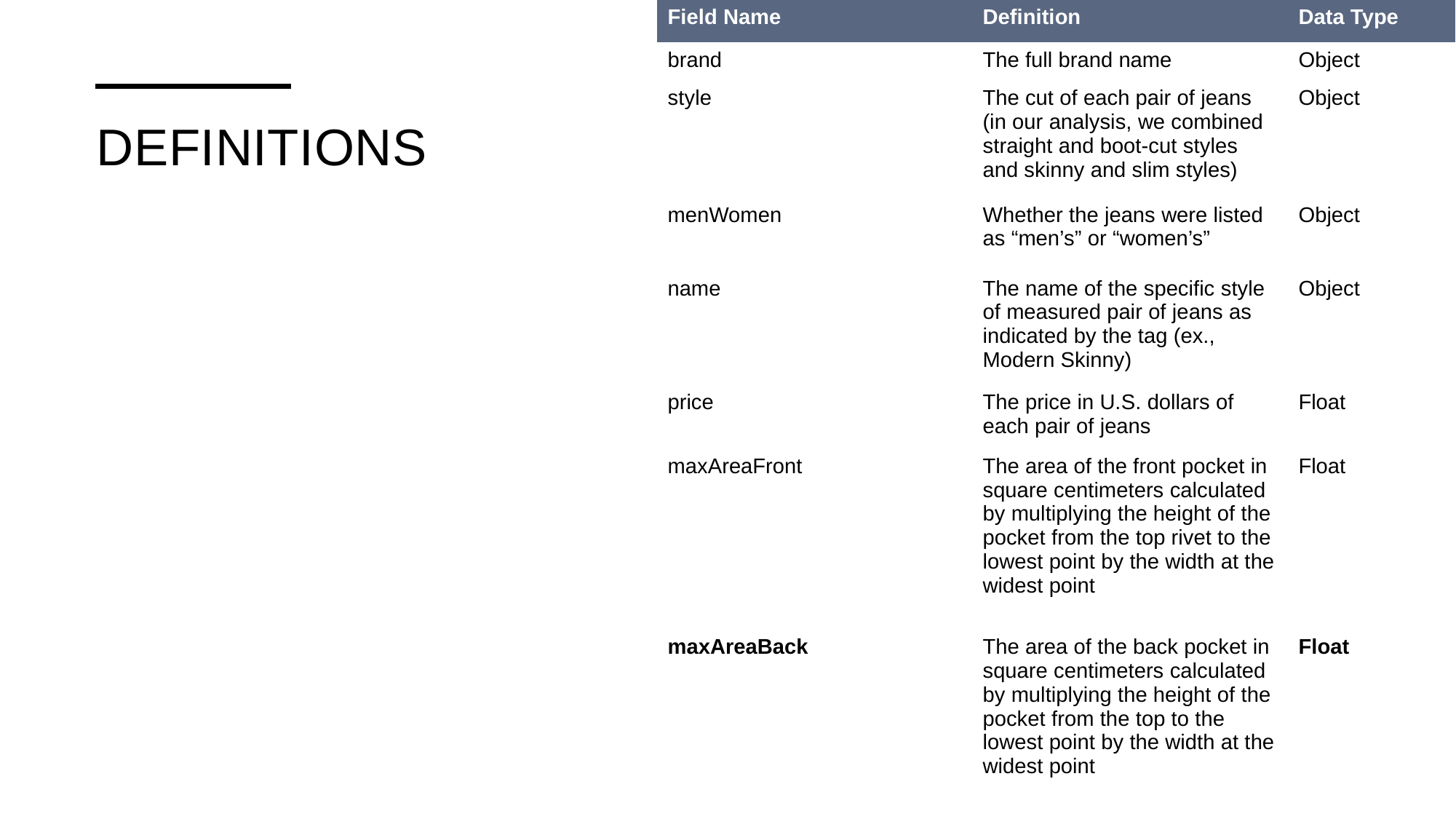

| Field Name | Definition | Data Type |
| --- | --- | --- |
| brand | The full brand name | Object |
| style | The cut of each pair of jeans (in our analysis, we combined straight and boot-cut styles and skinny and slim styles) | Object |
| menWomen | Whether the jeans were listed as “men’s” or “women’s” | Object |
| name | The name of the specific style of measured pair of jeans as indicated by the tag (ex., Modern Skinny) | Object |
| price | The price in U.S. dollars of each pair of jeans | Float |
| maxAreaFront | The area of the front pocket in square centimeters calculated by multiplying the height of the pocket from the top rivet to the lowest point by the width at the widest point | Float |
| maxAreaBack | The area of the back pocket in square centimeters calculated by multiplying the height of the pocket from the top to the lowest point by the width at the widest point | Float |
# Definitions